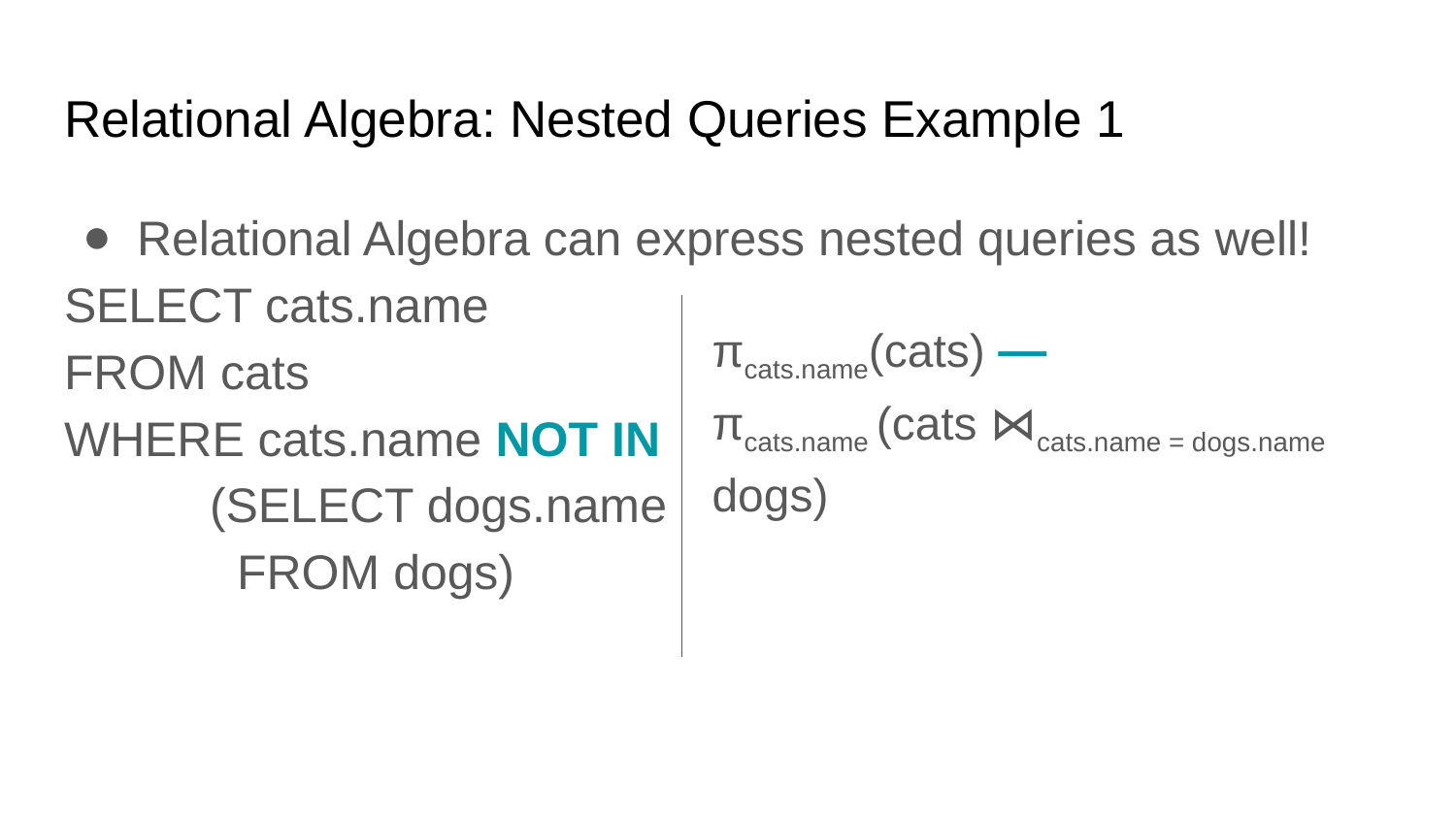

# Relational Algebra: Nested Queries Example 1
Relational Algebra can express nested queries as well!
SELECT cats.name
FROM cats
WHERE cats.name NOT IN
	(SELECT dogs.name
	  FROM dogs)

πcats.name(cats) —
πcats.name (cats ⋈cats.name = dogs.name dogs)